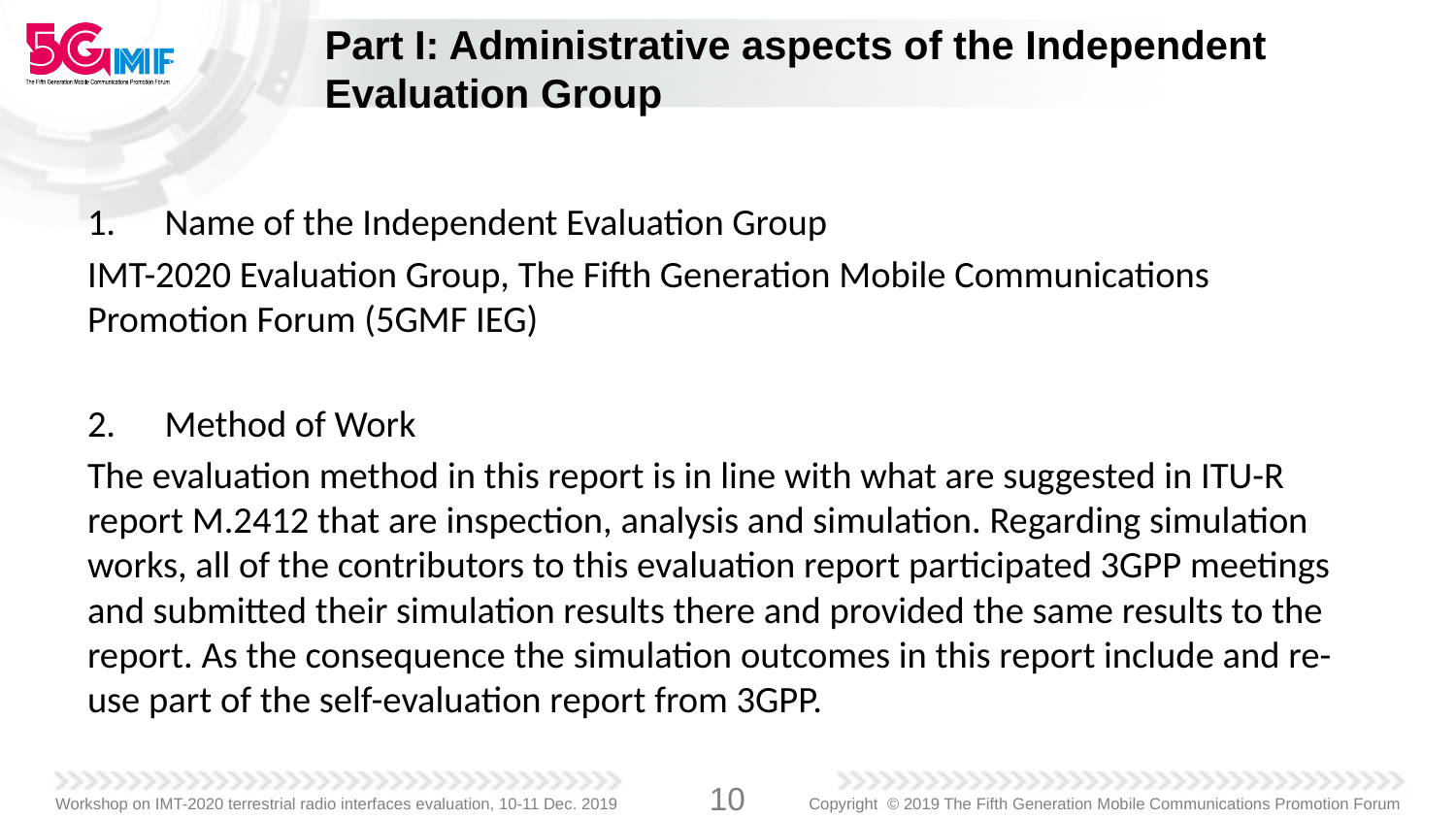

# Part I: Administrative aspects of the Independent Evaluation Group
Name of the Independent Evaluation Group
IMT-2020 Evaluation Group, The Fifth Generation Mobile Communications Promotion Forum (5GMF IEG)

Method of Work
The evaluation method in this report is in line with what are suggested in ITU-R report M.2412 that are inspection, analysis and simulation. Regarding simulation works, all of the contributors to this evaluation report participated 3GPP meetings and submitted their simulation results there and provided the same results to the report. As the consequence the simulation outcomes in this report include and re-use part of the self-evaluation report from 3GPP.